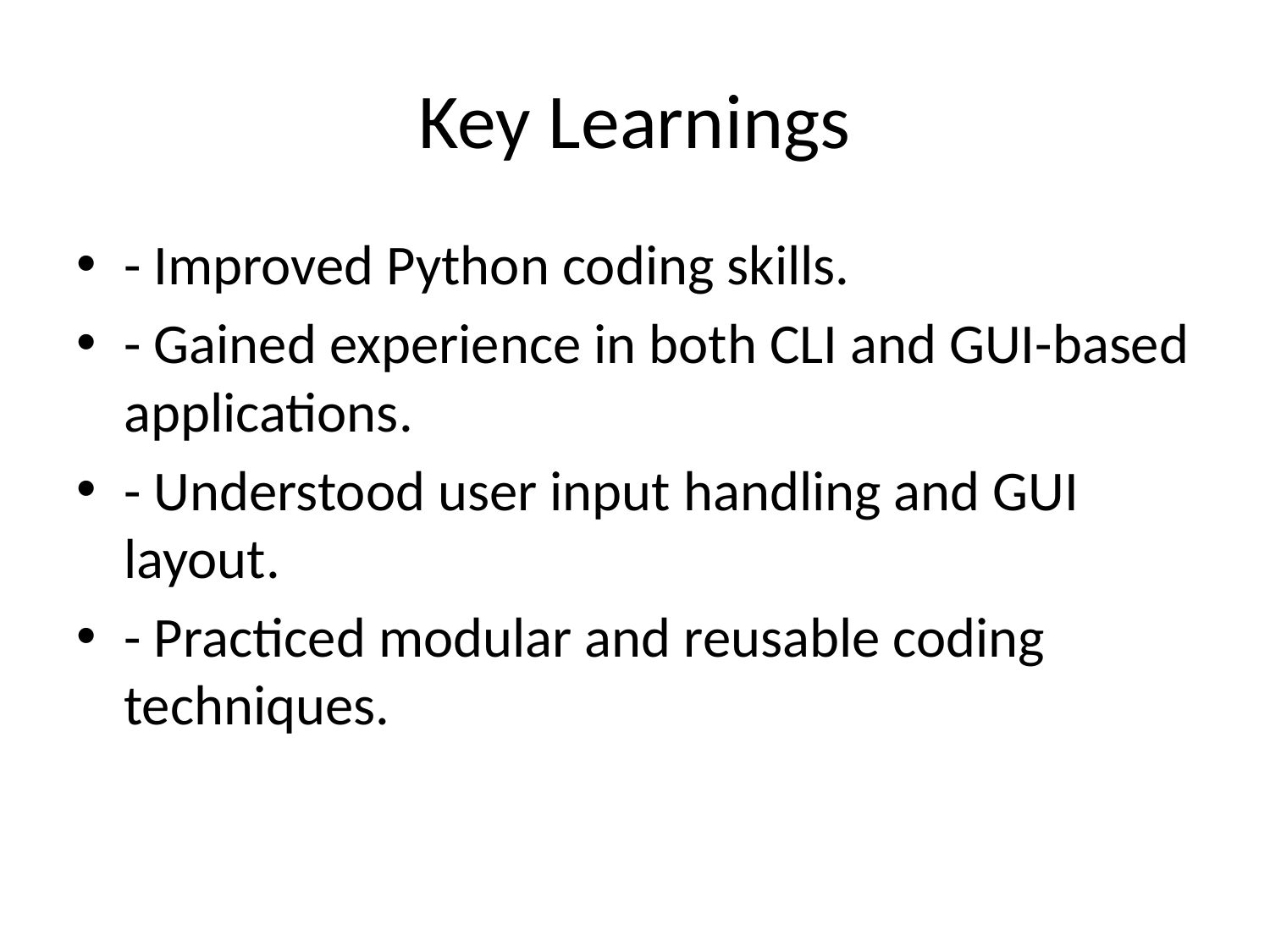

# Key Learnings
- Improved Python coding skills.
- Gained experience in both CLI and GUI-based applications.
- Understood user input handling and GUI layout.
- Practiced modular and reusable coding techniques.